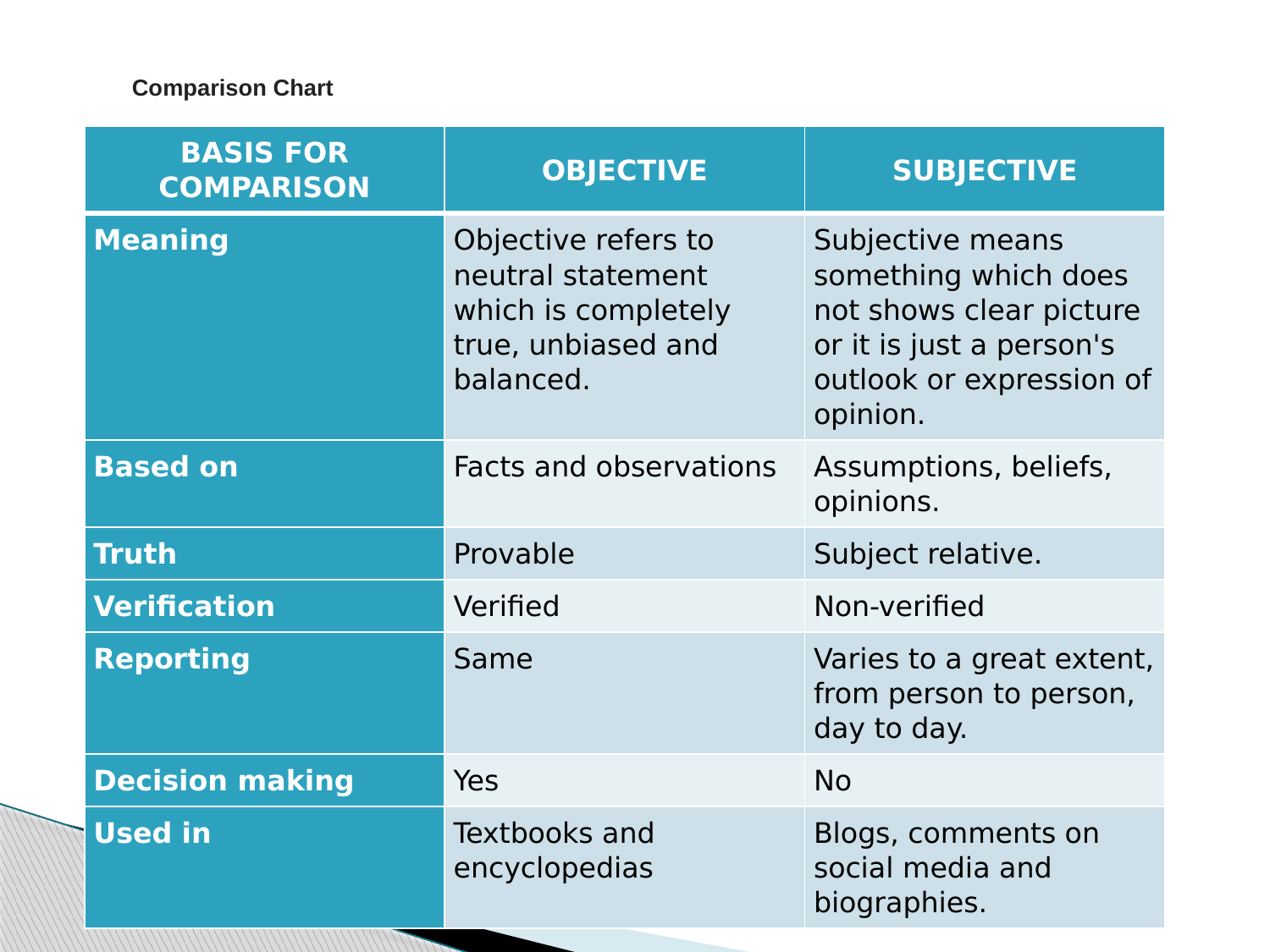

# Comparison Chart
| BASIS FOR COMPARISON | OBJECTIVE | SUBJECTIVE |
| --- | --- | --- |
| Meaning | Objective refers to neutral statement which is completely true, unbiased and balanced. | Subjective means something which does not shows clear picture or it is just a person's outlook or expression of opinion. |
| Based on | Facts and observations | Assumptions, beliefs, opinions. |
| Truth | Provable | Subject relative. |
| Verification | Verified | Non-verified |
| Reporting | Same | Varies to a great extent, from person to person, day to day. |
| Decision making | Yes | No |
| Used in | Textbooks and encyclopedias | Blogs, comments on social media and biographies. |